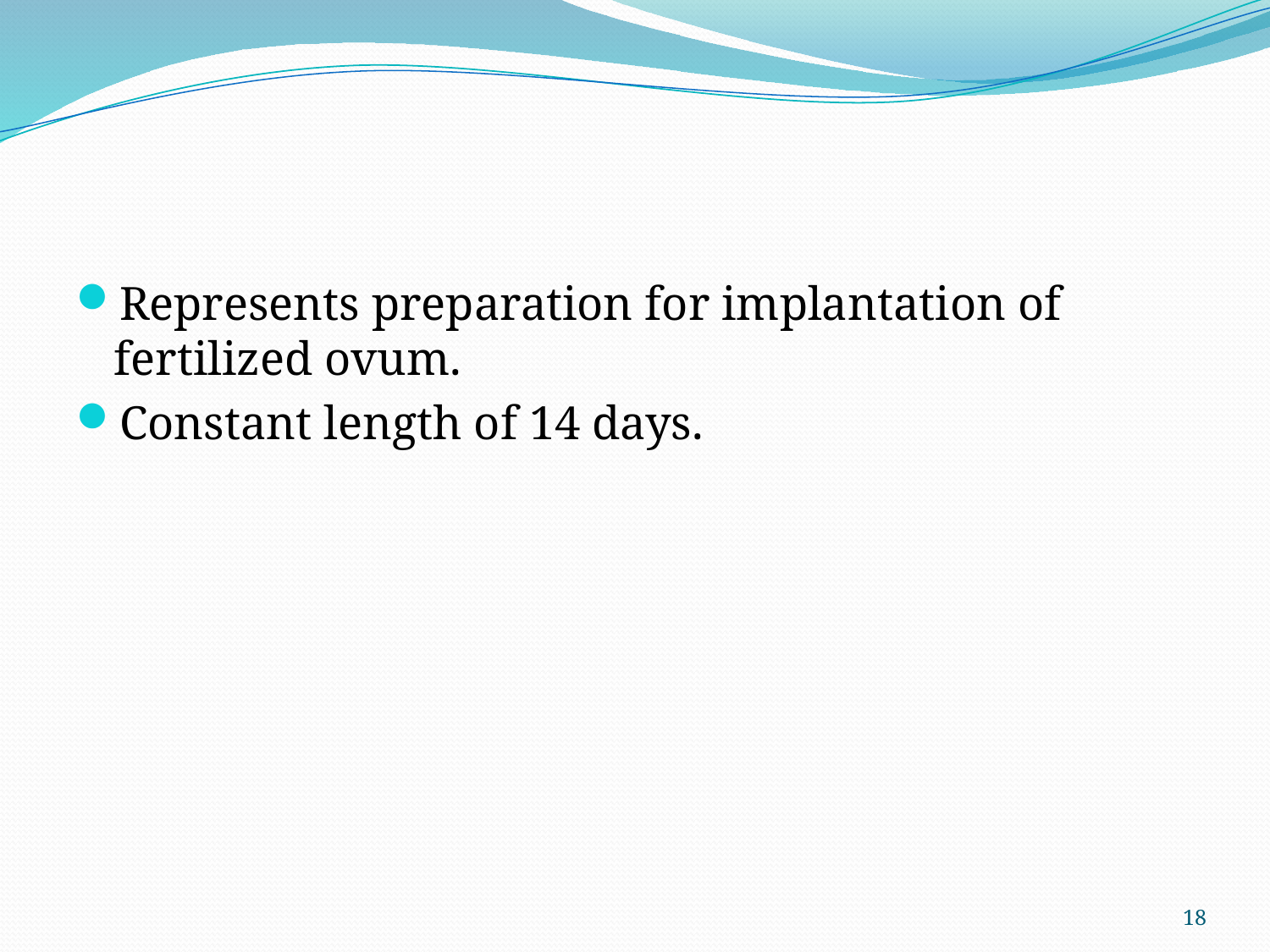

#
Represents preparation for implantation of fertilized ovum.
Constant length of 14 days.
18